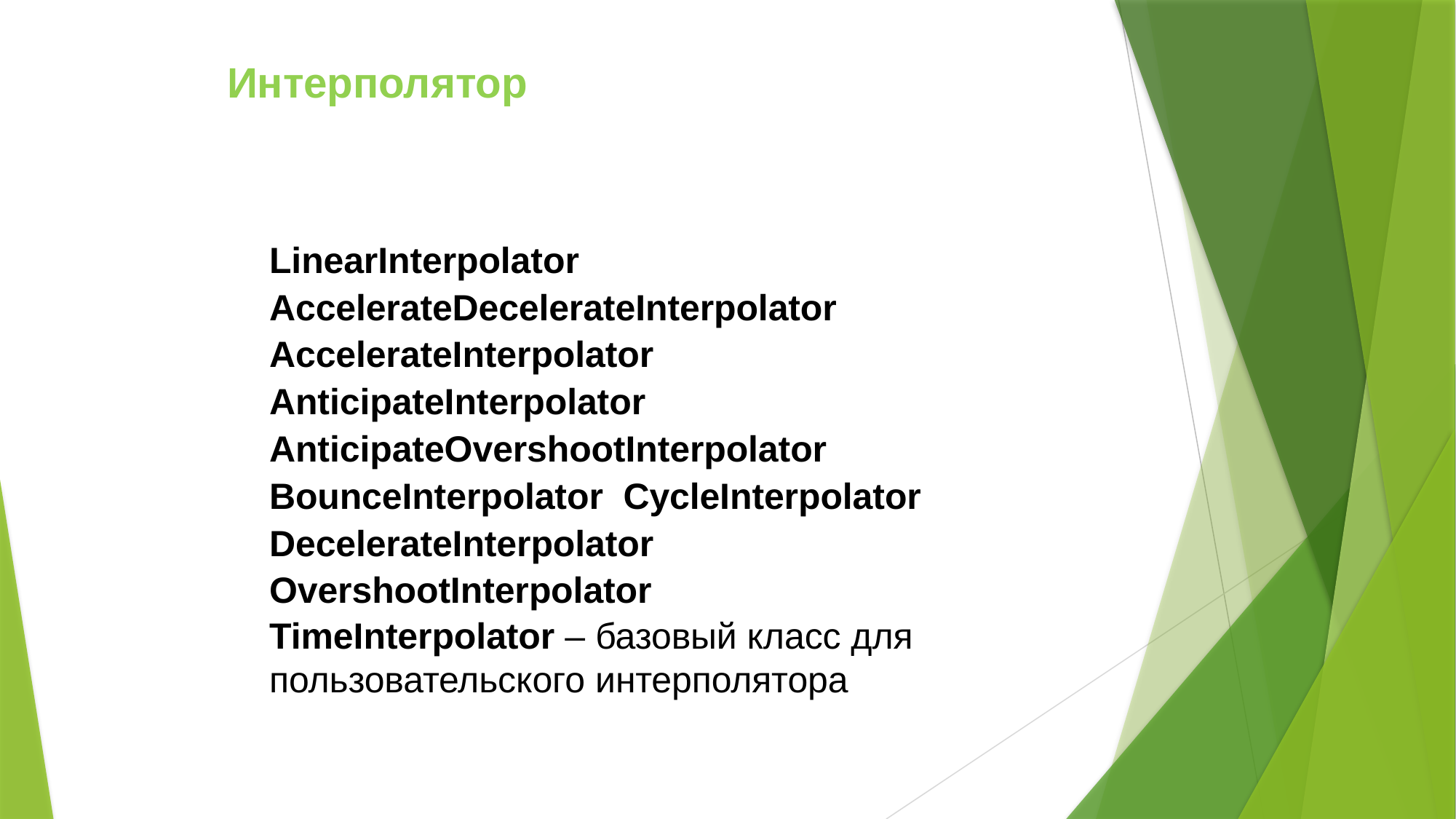

# Интерполятор
LinearInterpolator  AccelerateDecelerateInterpolator  AccelerateInterpolator  AnticipateInterpolator  AnticipateOvershootInterpolator  BounceInterpolator  CycleInterpolator  DecelerateInterpolator  OvershootInterpolator
TimeInterpolator – базовый класс для пользовательского интерполятора